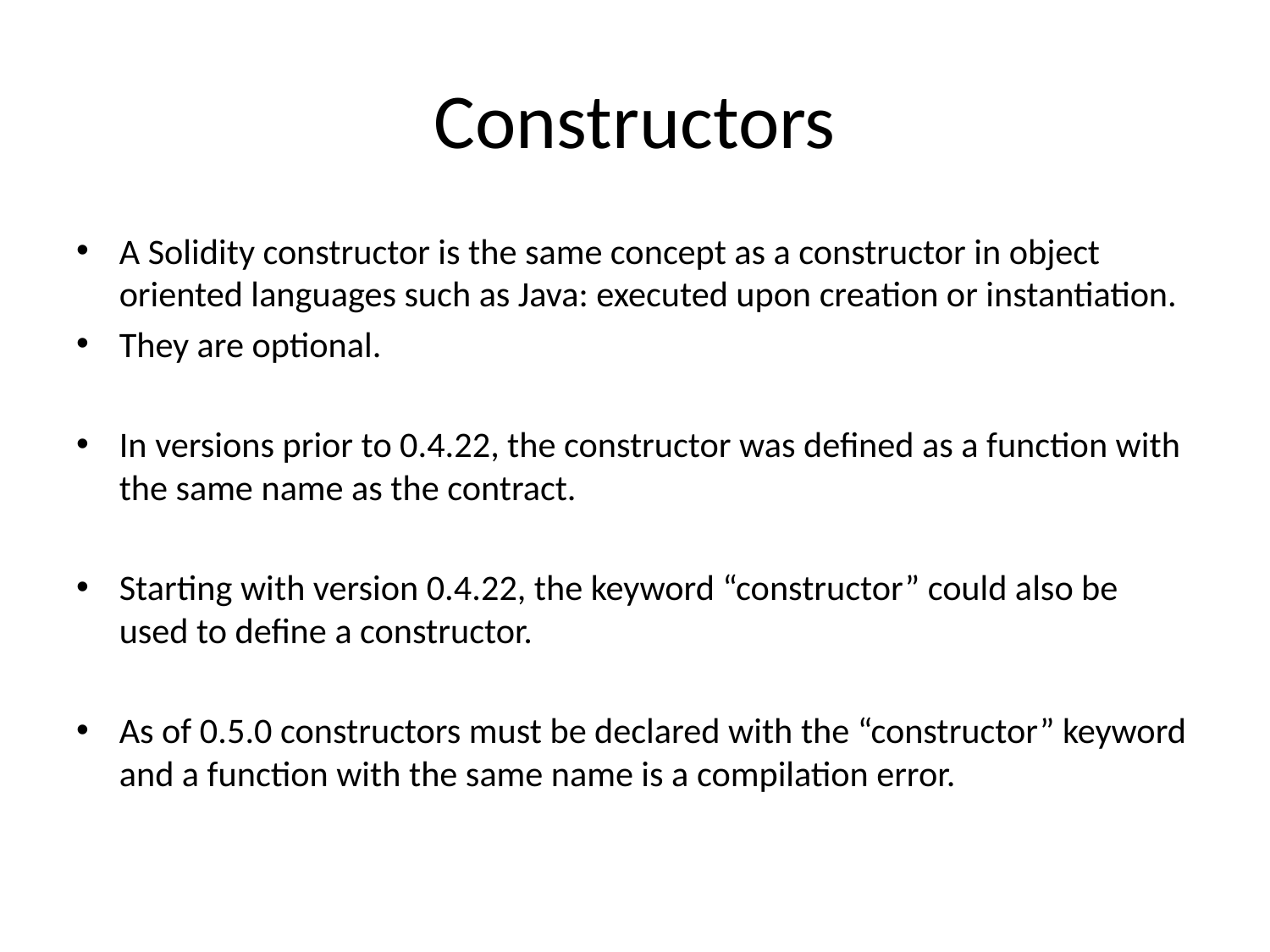

# Constructors
A Solidity constructor is the same concept as a constructor in object oriented languages such as Java: executed upon creation or instantiation.
They are optional.

In versions prior to 0.4.22, the constructor was defined as a function with the same name as the contract.

Starting with version 0.4.22, the keyword “constructor” could also be used to define a constructor.

As of 0.5.0 constructors must be declared with the “constructor” keyword and a function with the same name is a compilation error.